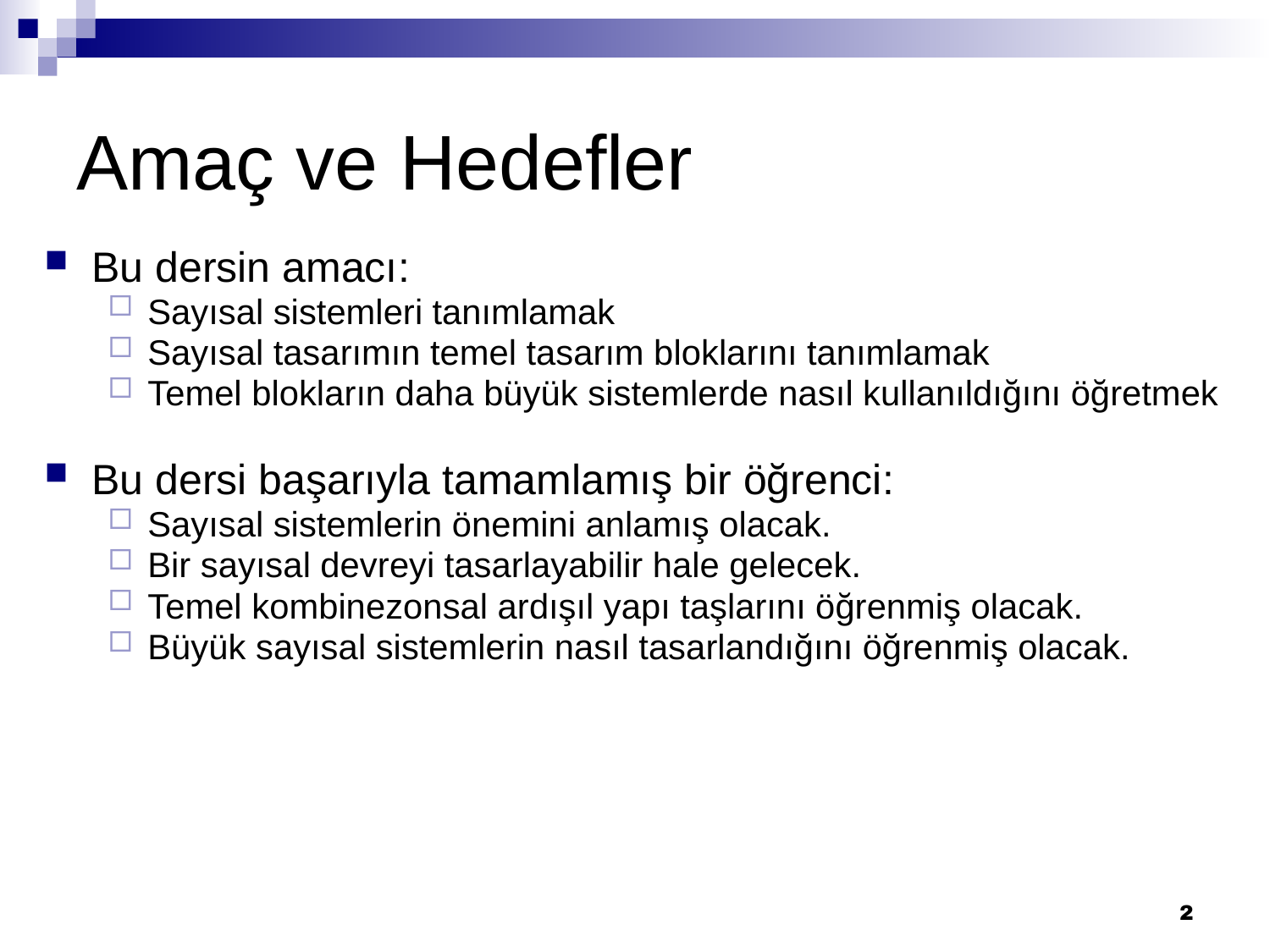

# Amaç ve Hedefler
Bu dersin amacı:
Sayısal sistemleri tanımlamak
Sayısal tasarımın temel tasarım bloklarını tanımlamak
Temel blokların daha büyük sistemlerde nasıl kullanıldığını öğretmek

Bu dersi başarıyla tamamlamış bir öğrenci:
Sayısal sistemlerin önemini anlamış olacak.
Bir sayısal devreyi tasarlayabilir hale gelecek.
Temel kombinezonsal ardışıl yapı taşlarını öğrenmiş olacak.
Büyük sayısal sistemlerin nasıl tasarlandığını öğrenmiş olacak.
2